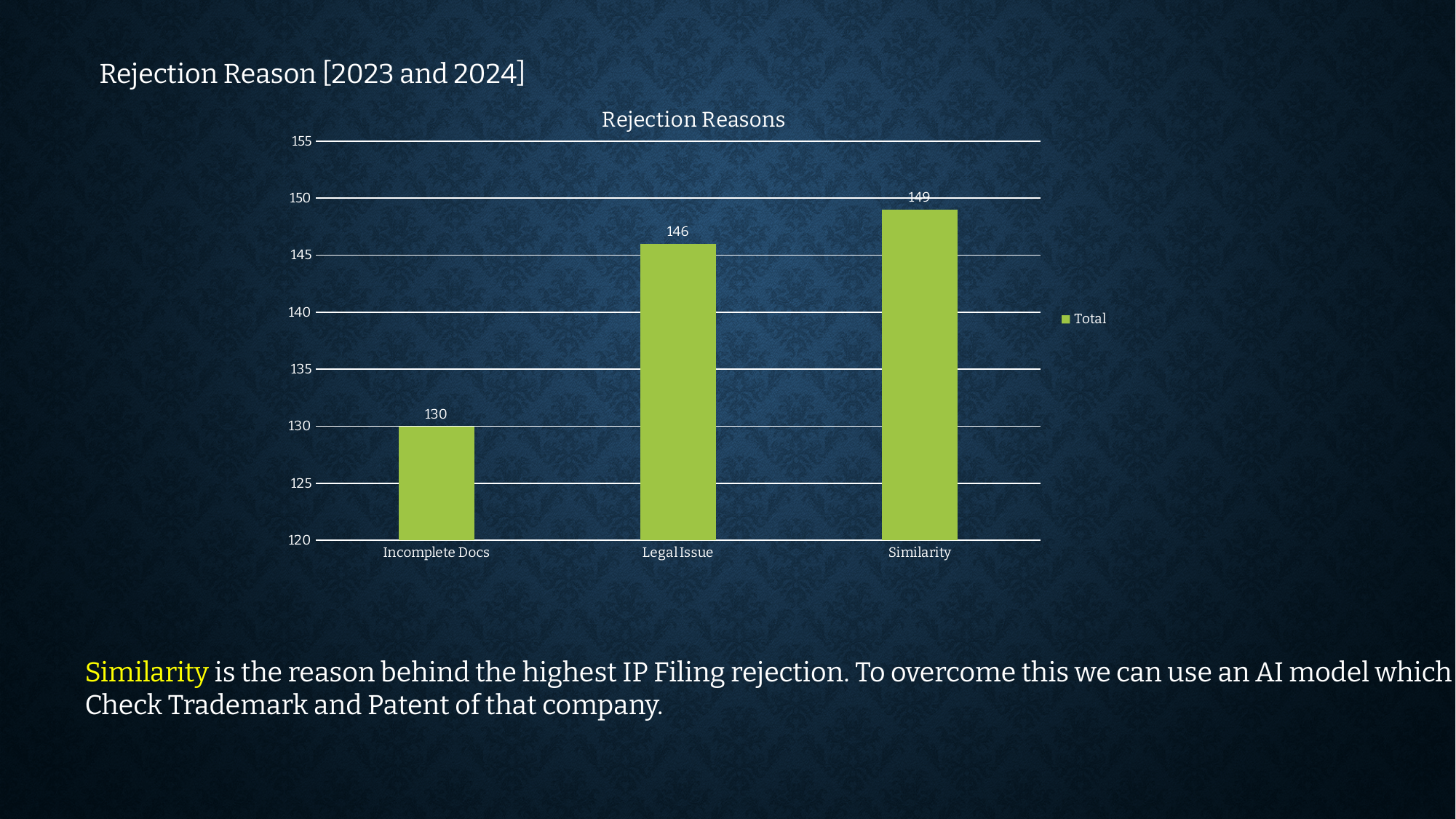

Rejection Reason [2023 and 2024]

### Chart: Rejection Reasons

| Category | Total |
|---|---|
| Incomplete Docs | 130.0 |
| Legal Issue | 146.0 |
| Similarity | 149.0 |
Similarity is the reason behind the highest IP Filing rejection. To overcome this we can use an AI model which
Check Trademark and Patent of that company.